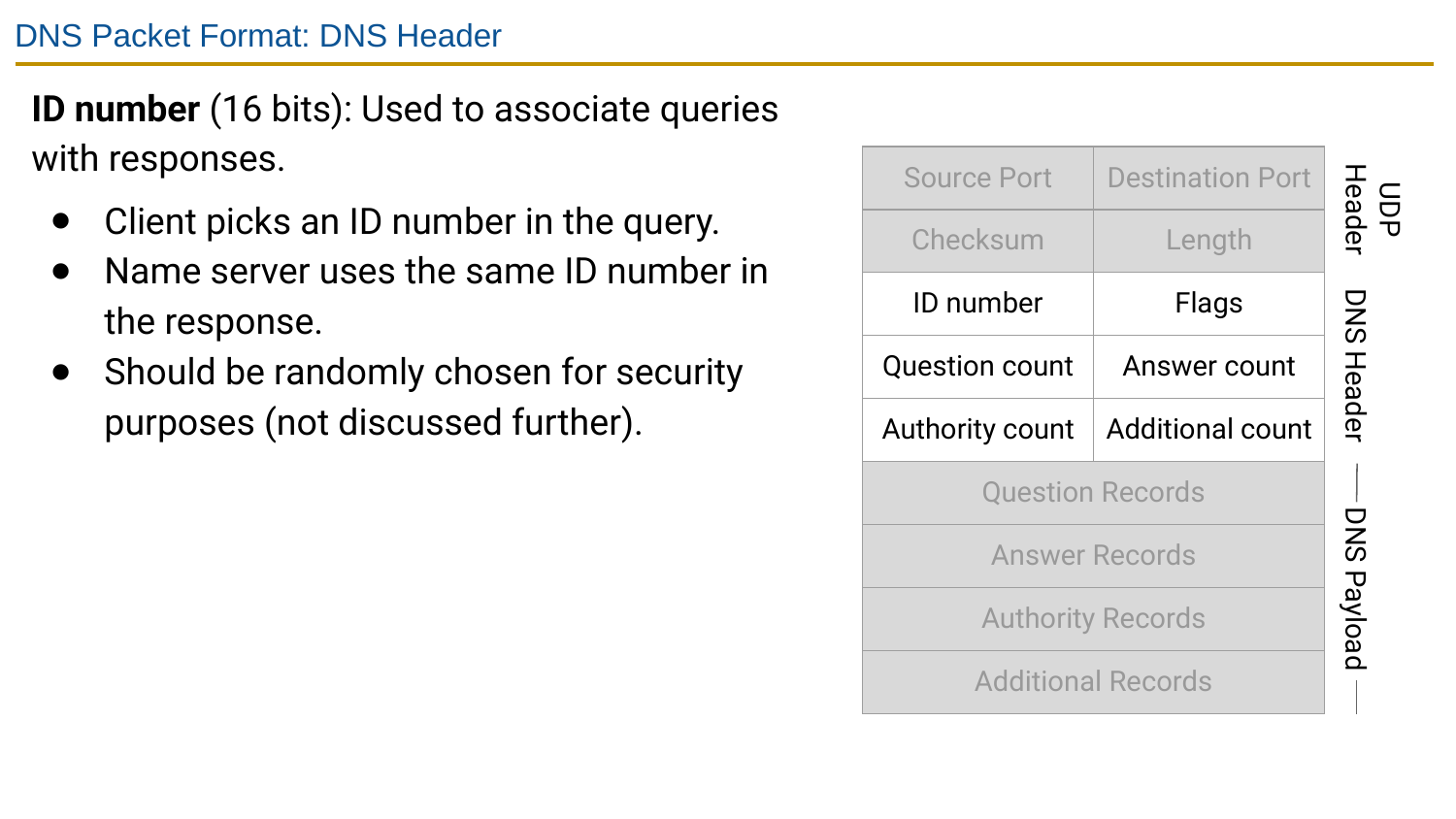

# DNS Packet Format: DNS Header
ID number (16 bits): Used to associate queries with responses.
Client picks an ID number in the query.
Name server uses the same ID number in the response.
Should be randomly chosen for security purposes (not discussed further).
| Source Port | Destination Port |
| --- | --- |
| Checksum | Length |
| ID number | Flags |
| Question count | Answer count |
| Authority count | Additional count |
| Question Records |  |
| Answer Records |  |
| Authority Records |  |
| Additional Records |  |
UDP Header
DNS Header
DNS Payload